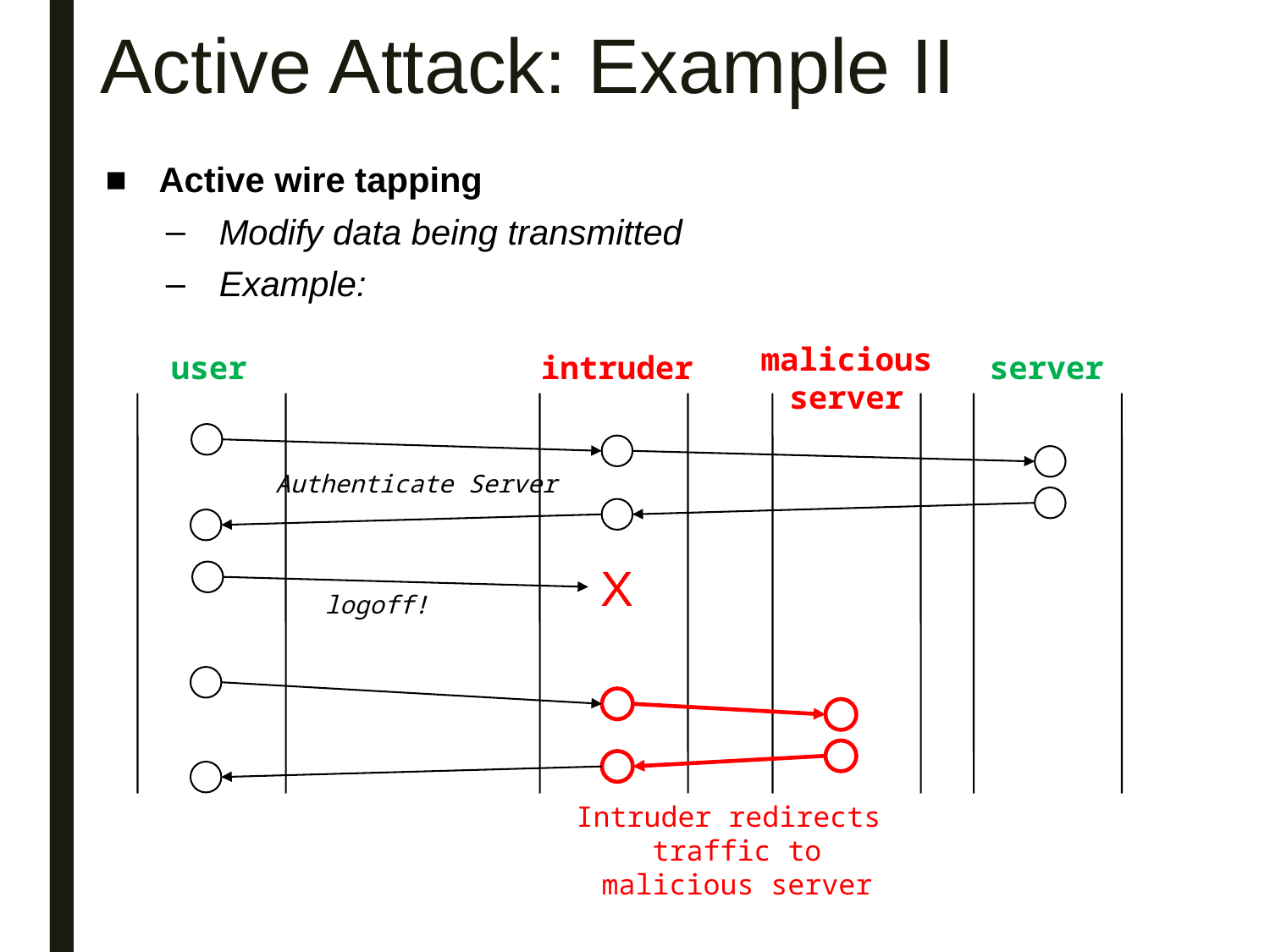

# Active Attack: Example II
Active wire tapping
Modify data being transmitted
Example:
malicious
server
user
intruder
server

Authenticate Server
X

logoff!

Intruder redirects
 traffic to
 malicious server